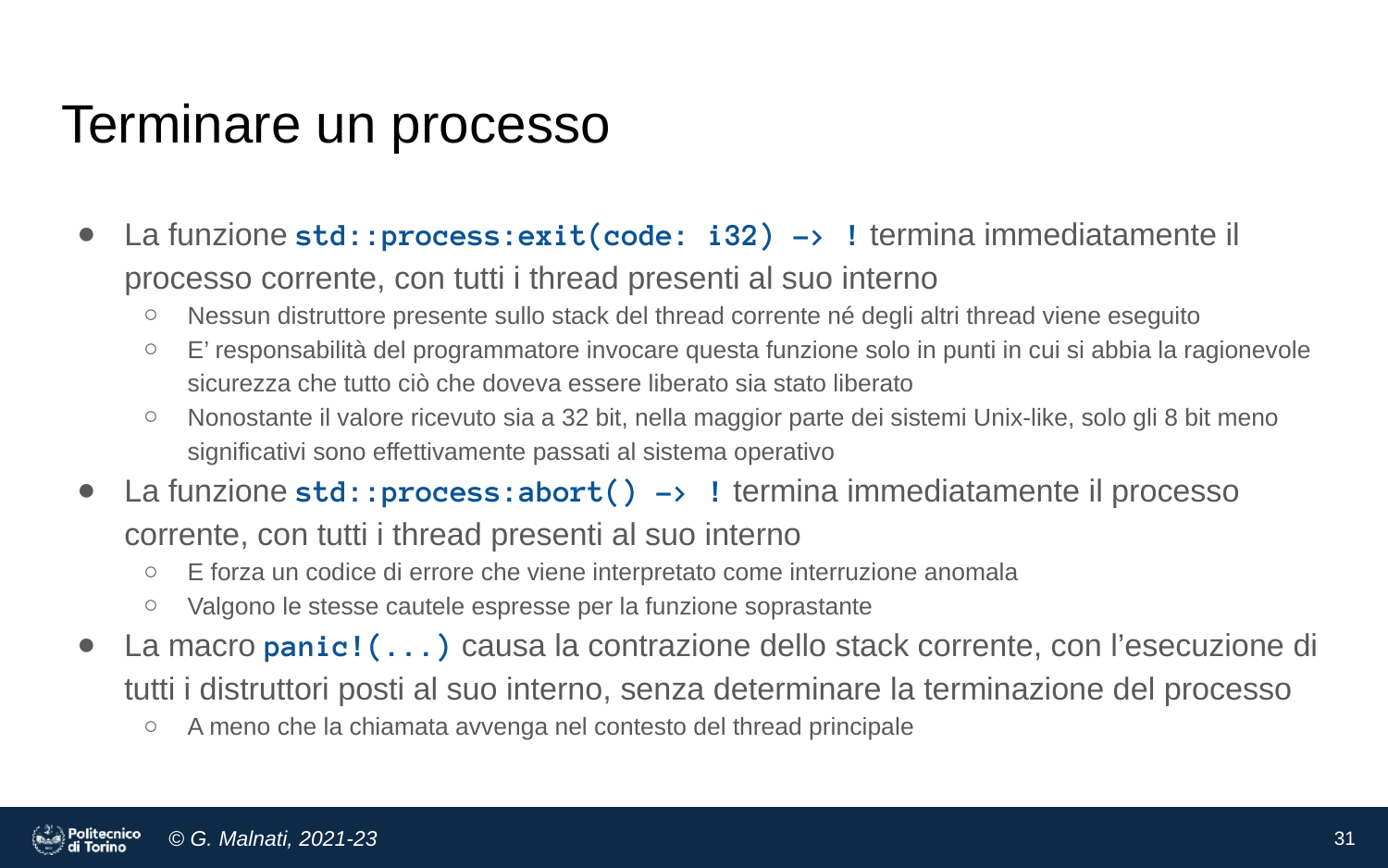

# Terminare un processo
La funzione std::process:exit(code: i32) -> ! termina immediatamente il processo corrente, con tutti i thread presenti al suo interno
Nessun distruttore presente sullo stack del thread corrente né degli altri thread viene eseguito
E’ responsabilità del programmatore invocare questa funzione solo in punti in cui si abbia la ragionevole sicurezza che tutto ciò che doveva essere liberato sia stato liberato
Nonostante il valore ricevuto sia a 32 bit, nella maggior parte dei sistemi Unix-like, solo gli 8 bit meno significativi sono effettivamente passati al sistema operativo
La funzione std::process:abort() -> ! termina immediatamente il processo corrente, con tutti i thread presenti al suo interno
E forza un codice di errore che viene interpretato come interruzione anomala
Valgono le stesse cautele espresse per la funzione soprastante
La macro panic!(...) causa la contrazione dello stack corrente, con l’esecuzione di tutti i distruttori posti al suo interno, senza determinare la terminazione del processo
A meno che la chiamata avvenga nel contesto del thread principale
31